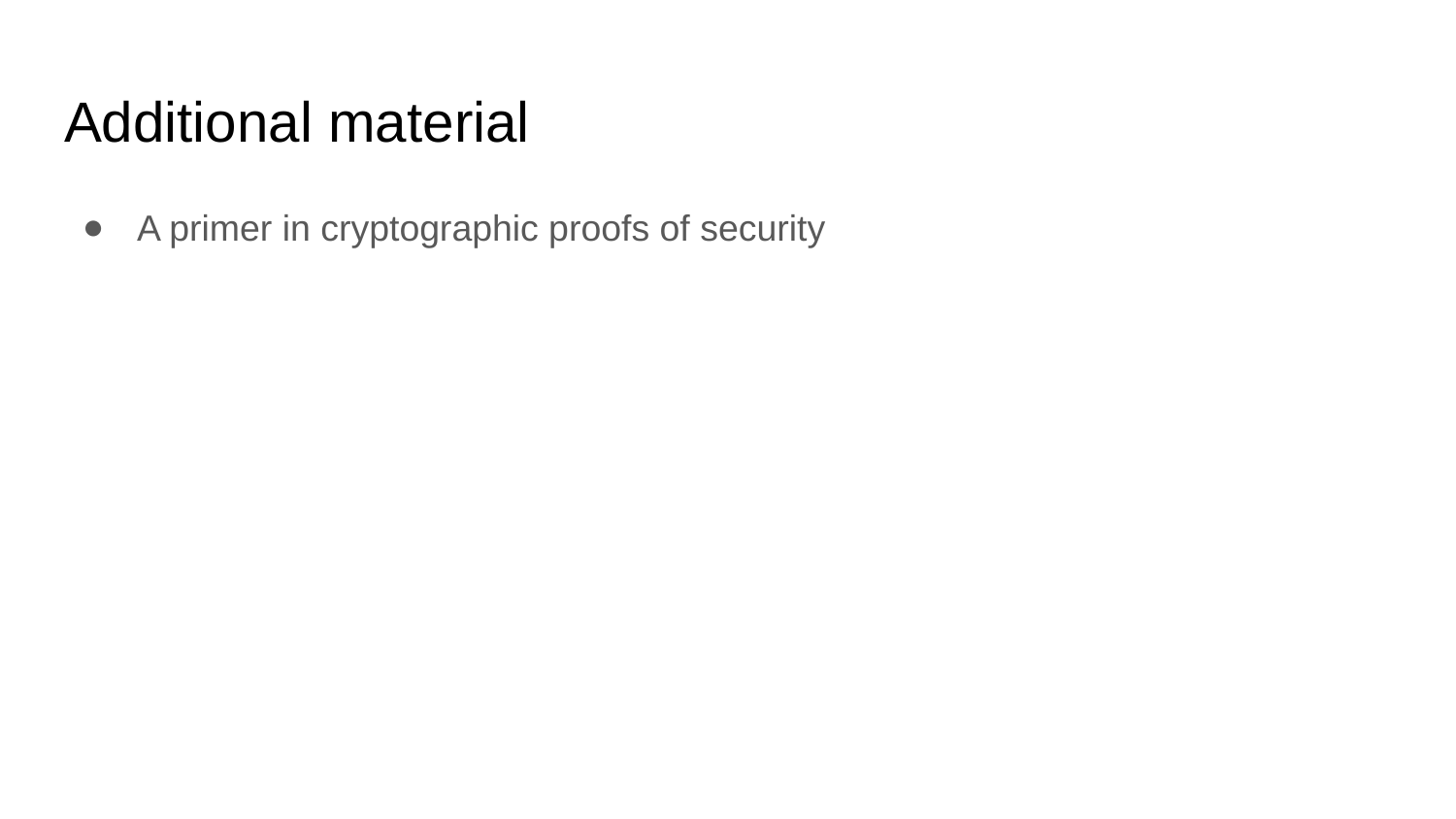

# Additional material
A primer in cryptographic proofs of security